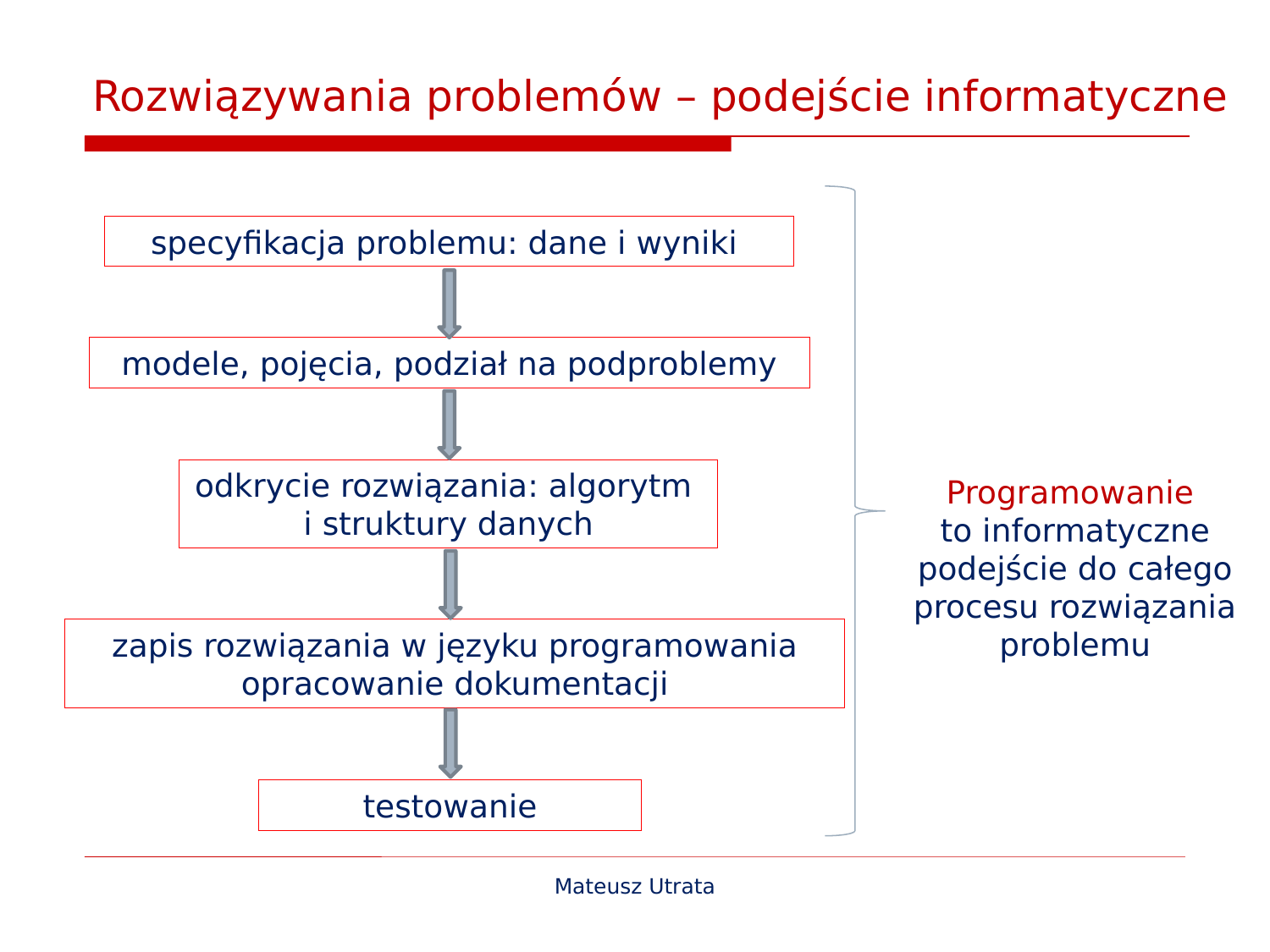

# Rozwiązywania problemów – podejście informatyczne

specyfikacja problemu: dane i wyniki

modele, pojęcia, podział na podproblemy

odkrycie rozwiązania: algorytm
i struktury danych
Programowanie
to informatyczne podejście do całego procesu rozwiązania problemu

zapis rozwiązania w języku programowania
opracowanie dokumentacji

testowanie
Mateusz Utrata